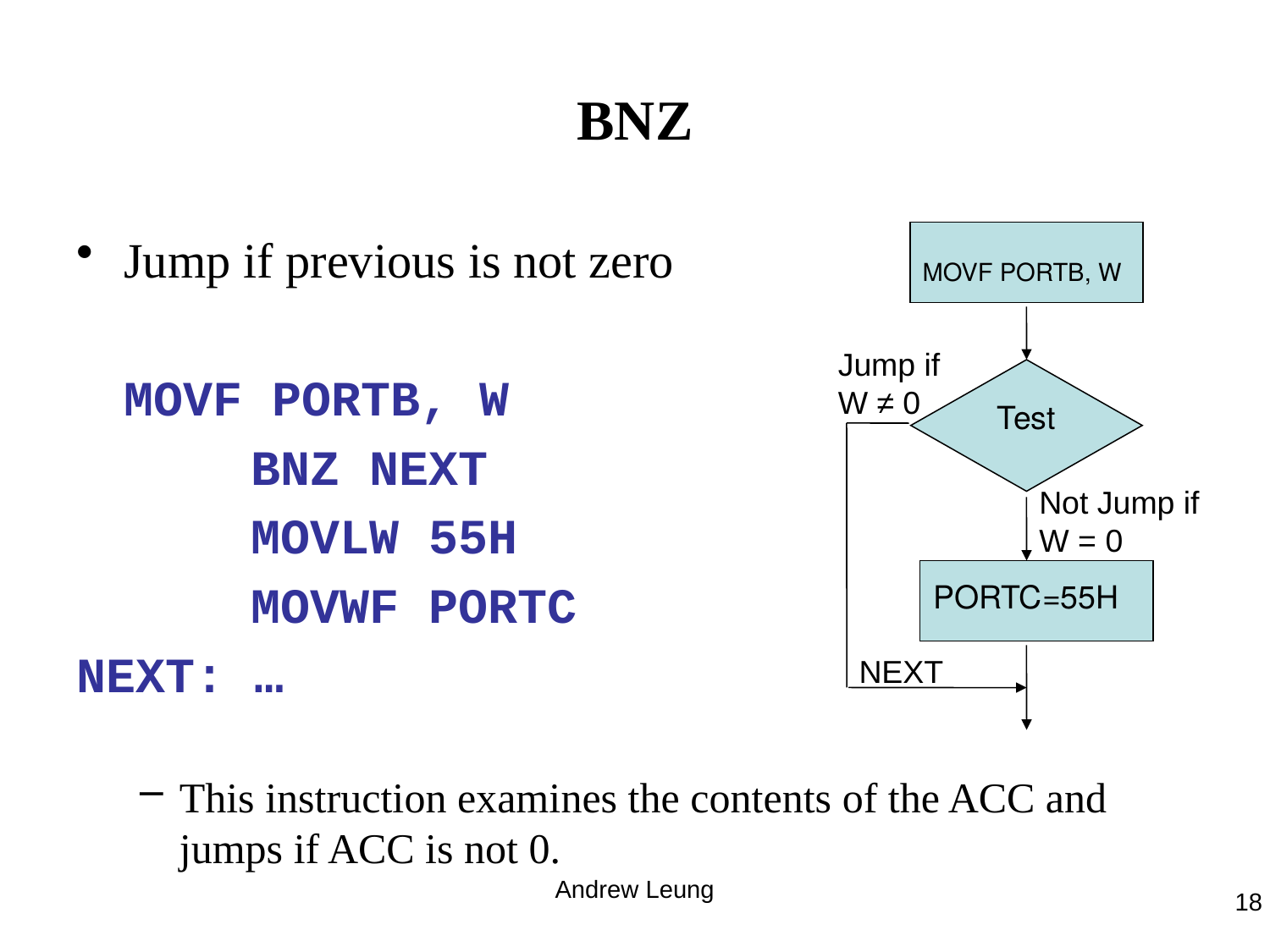

# BNZ
Jump if previous is not zero

	MOVF PORTB, W
		BNZ NEXT
		MOVLW 55H
		MOVWF PORTC
NEXT: …

This instruction examines the contents of the ACC and jumps if ACC is not 0.

MOVF PORTB, W

Jump if W ≠ 0

Test

Not Jump if W = 0

PORTC=55H
NEXT

Andrew Leung
18